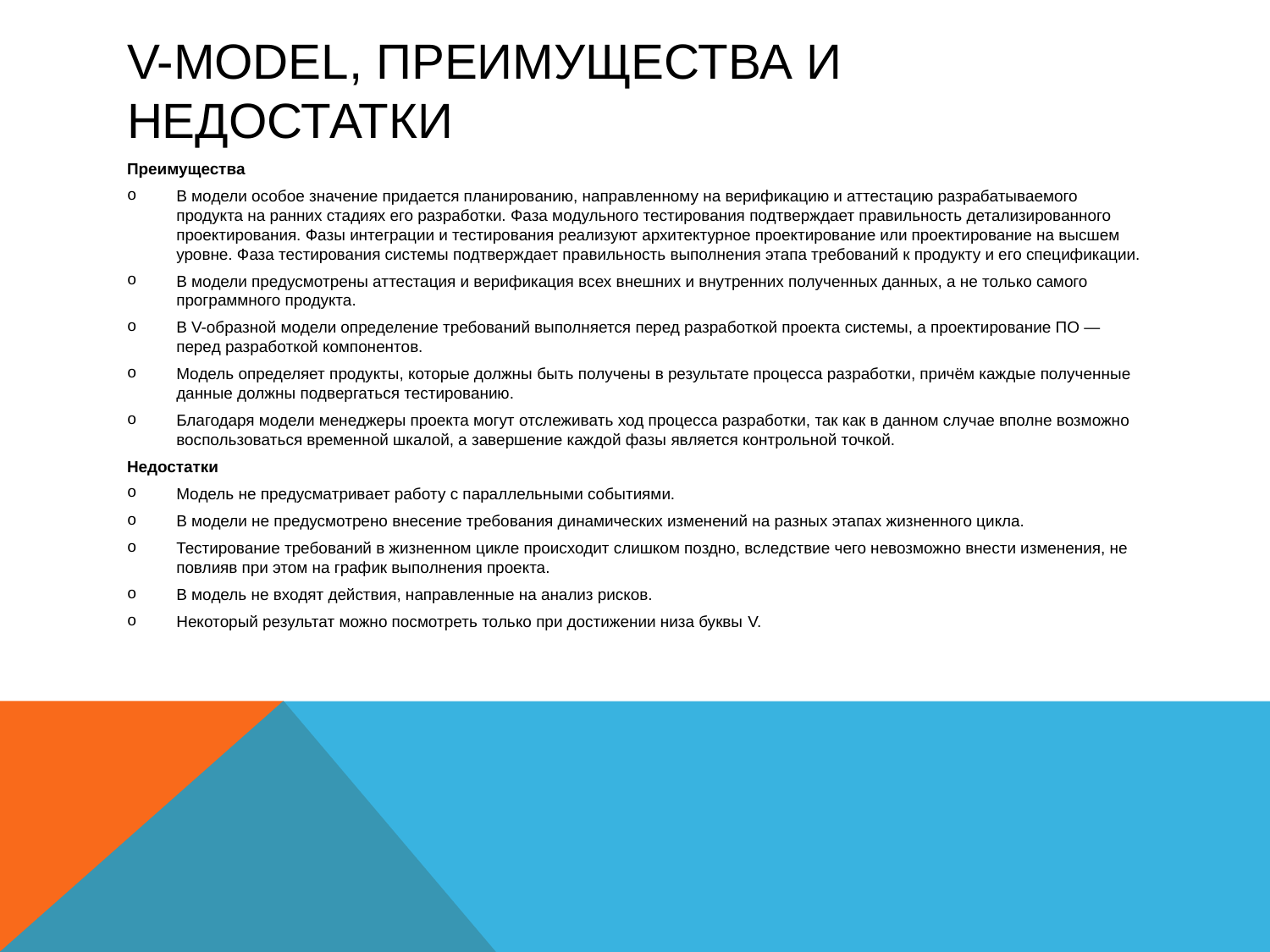

# V-model, Преимущества и недостатки
Преимущества
В модели особое значение придается планированию, направленному на верификацию и аттестацию разрабатываемого продукта на ранних стадиях его разработки. Фаза модульного тестирования подтверждает правильность детализированного проектирования. Фазы интеграции и тестирования реализуют архитектурное проектирование или проектирование на высшем уровне. Фаза тестирования системы подтверждает правильность выполнения этапа требований к продукту и его спецификации.
В модели предусмотрены аттестация и верификация всех внешних и внутренних полученных данных, а не только самого программного продукта.
В V-образной модели определение требований выполняется перед разработкой проекта системы, а проектирование ПО — перед разработкой компонентов.
Модель определяет продукты, которые должны быть получены в результате процесса разработки, причём каждые полученные данные должны подвергаться тестированию.
Благодаря модели менеджеры проекта могут отслеживать ход процесса разработки, так как в данном случае вполне возможно воспользоваться временной шкалой, а завершение каждой фазы является контрольной точкой.
Недостатки
Модель не предусматривает работу с параллельными событиями.
В модели не предусмотрено внесение требования динамических изменений на разных этапах жизненного цикла.
Тестирование требований в жизненном цикле происходит слишком поздно, вследствие чего невозможно внести изменения, не повлияв при этом на график выполнения проекта.
В модель не входят действия, направленные на анализ рисков.
Некоторый результат можно посмотреть только при достижении низа буквы V.